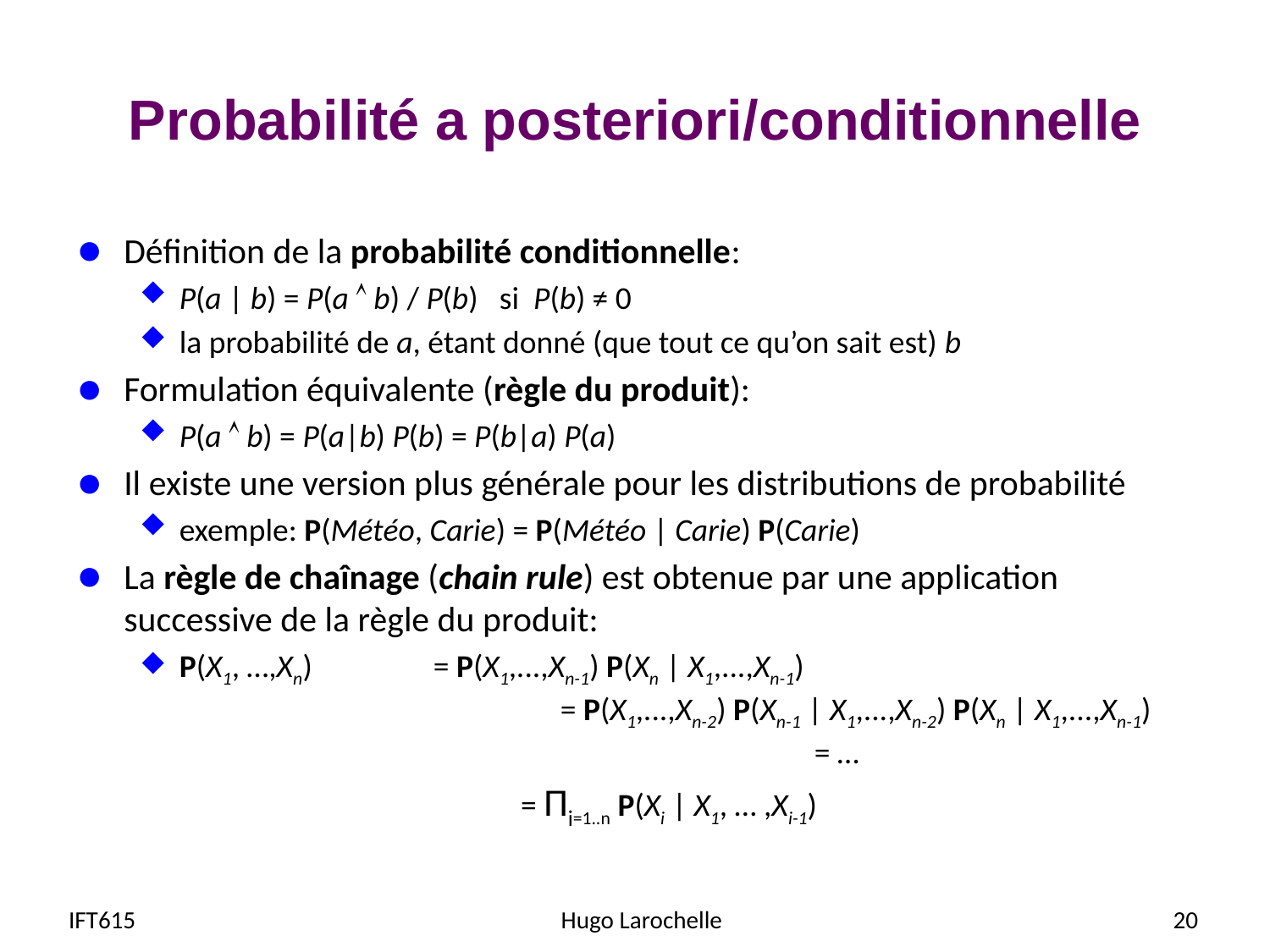

# Probabilité a posteriori/conditionnelle
Définition de la probabilité conditionnelle:
P(a | b) = P(a ∧ b) / P(b)   si  P(b) ≠ 0
la probabilité de a, étant donné (que tout ce qu’on sait est) b
Formulation équivalente (règle du produit):
P(a ∧ b) = P(a|b) P(b) = P(b|a) P(a)
Il existe une version plus générale pour les distributions de probabilité
exemple: P(Météo, Carie) = P(Météo | Carie) P(Carie)
La règle de chaînage (chain rule) est obtenue par une application successive de la règle du produit:
P(X1, …,Xn) 	= P(X1,...,Xn-1) P(Xn | X1,...,Xn-1)
			= P(X1,...,Xn-2) P(Xn-1 | X1,...,Xn-2) P(Xn | X1,...,Xn-1)                  					= …
			= Πi=1..n P(Xi | X1, … ,Xi-1)
IFT615
Hugo Larochelle
20